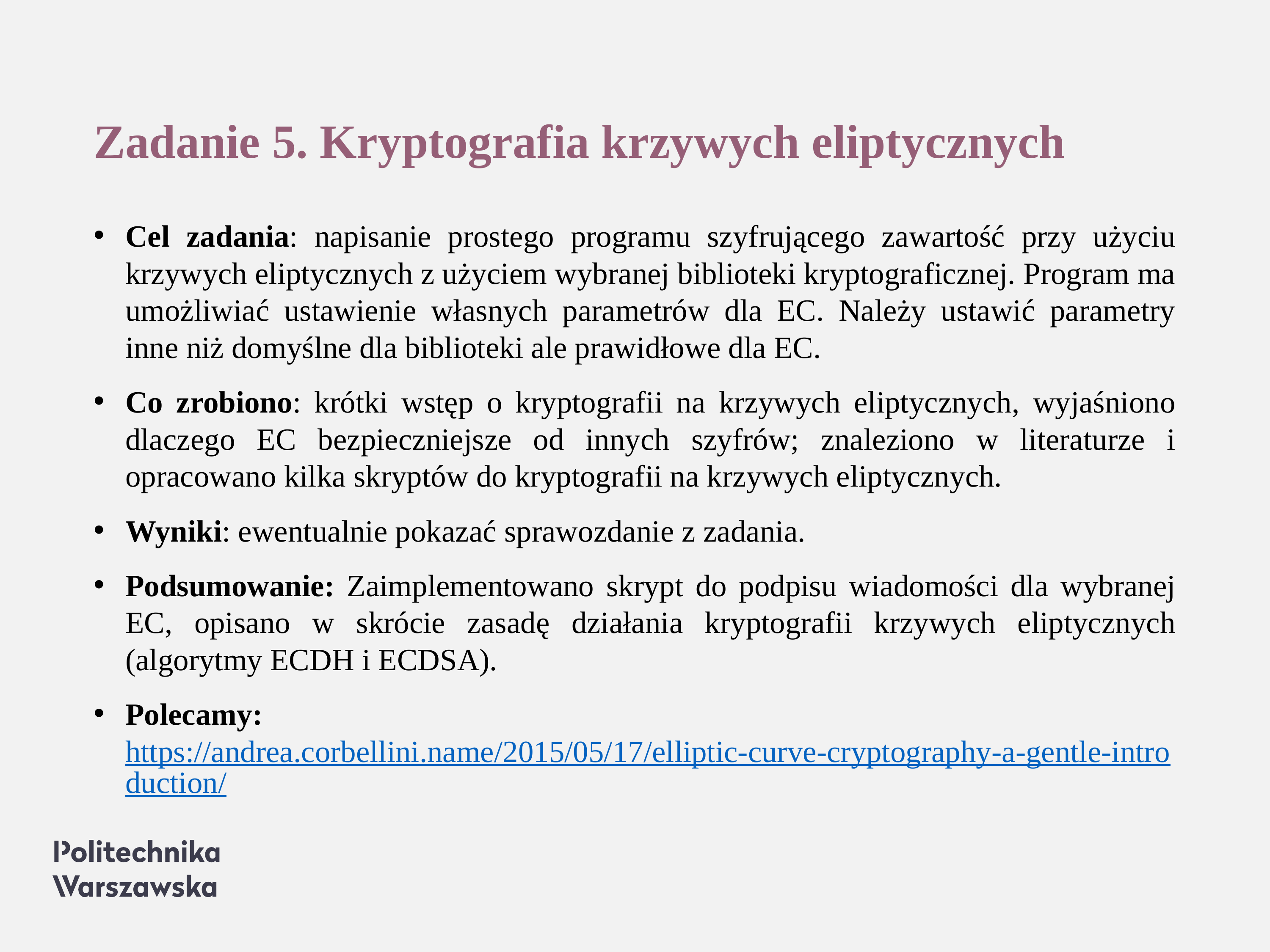

# Zadanie 5. Kryptografia krzywych eliptycznych
Cel zadania: napisanie prostego programu szyfrującego zawartość przy użyciu krzywych eliptycznych z użyciem wybranej biblioteki kryptograficznej. Program ma umożliwiać ustawienie własnych parametrów dla EC. Należy ustawić parametry inne niż domyślne dla biblioteki ale prawidłowe dla EC.
Co zrobiono: krótki wstęp o kryptografii na krzywych eliptycznych, wyjaśniono dlaczego EC bezpieczniejsze od innych szyfrów; znaleziono w literaturze i opracowano kilka skryptów do kryptografii na krzywych eliptycznych.
Wyniki: ewentualnie pokazać sprawozdanie z zadania.
Podsumowanie: Zaimplementowano skrypt do podpisu wiadomości dla wybranej EC, opisano w skrócie zasadę działania kryptografii krzywych eliptycznych (algorytmy ECDH i ECDSA).
Polecamy: https://andrea.corbellini.name/2015/05/17/elliptic-curve-cryptography-a-gentle-introduction/